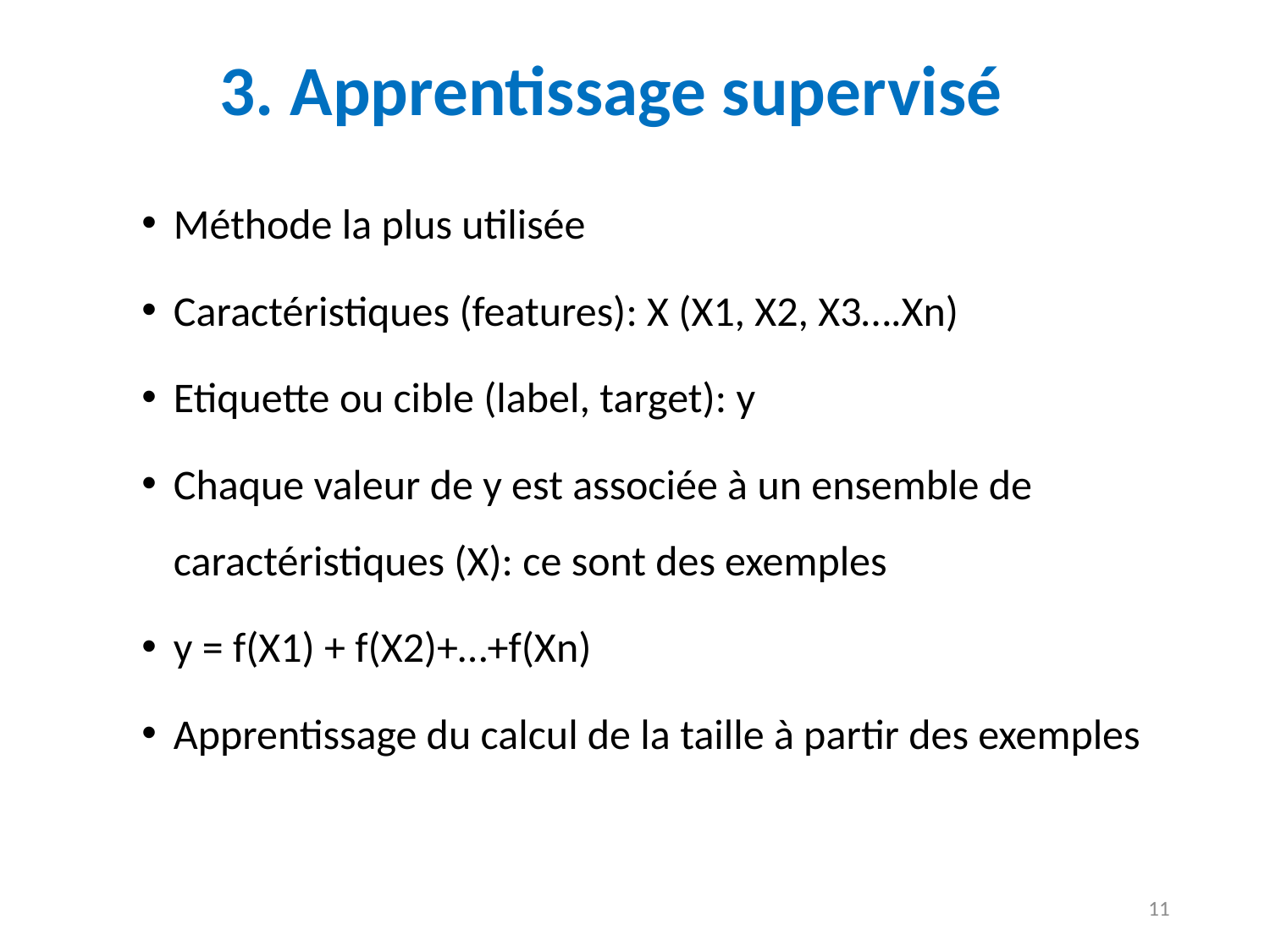

# 3. Apprentissage supervisé
Méthode la plus utilisée
Caractéristiques (features): X (X1, X2, X3….Xn)
Etiquette ou cible (label, target): y
Chaque valeur de y est associée à un ensemble de caractéristiques (X): ce sont des exemples
y = f(X1) + f(X2)+…+f(Xn)
Apprentissage du calcul de la taille à partir des exemples

11